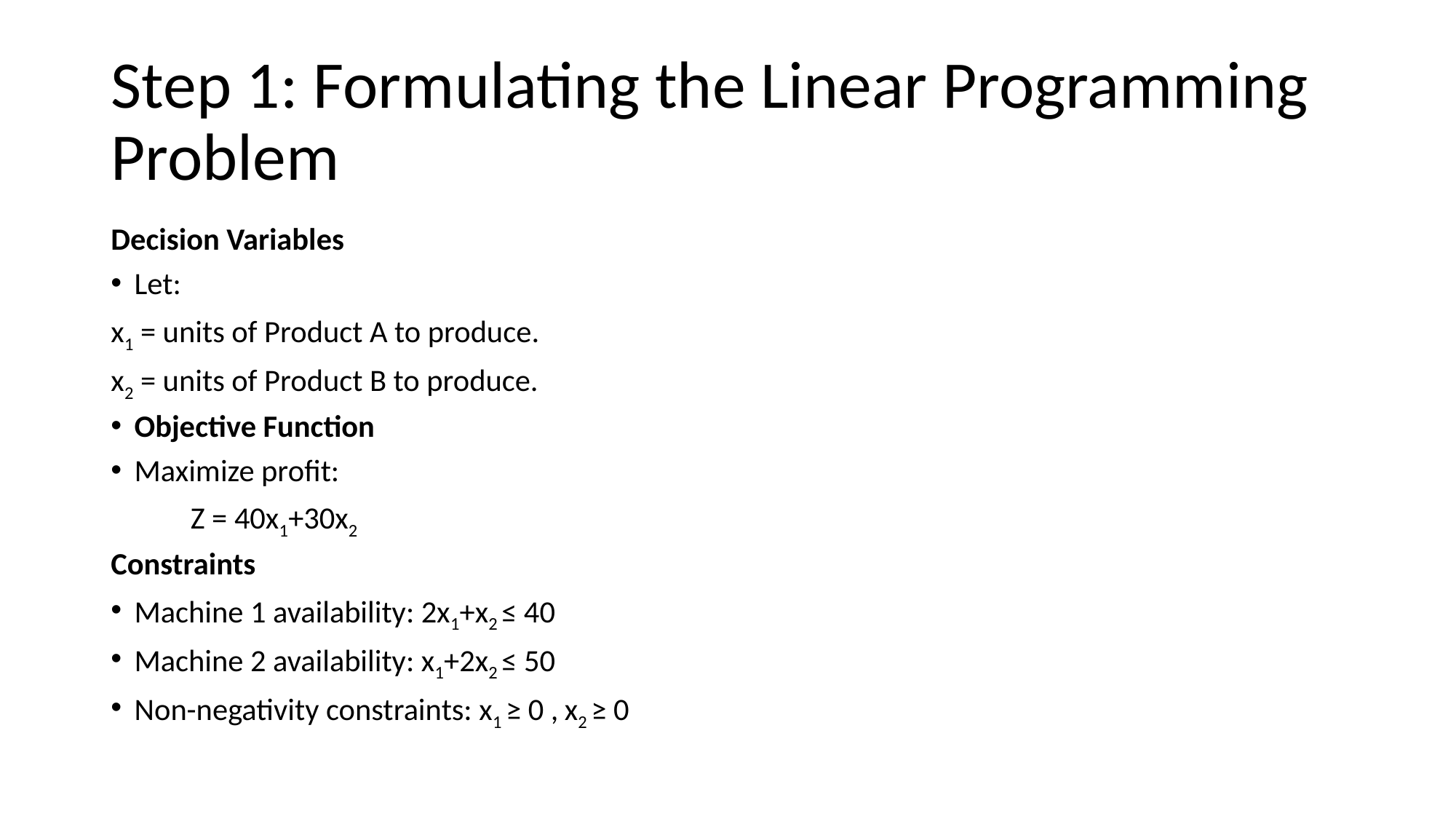

# Step 1: Formulating the Linear Programming Problem
Decision Variables
Let:
x1​ = units of Product A to produce.
x2 = units of Product B to produce.
Objective Function
Maximize profit:
	Z = 40x1+30x2
​Constraints
Machine 1 availability: 2x1+x2 ≤ 40
Machine 2 availability: x1+2x2 ≤ 50
Non-negativity constraints: x1 ≥ 0 , x2 ≥ 0